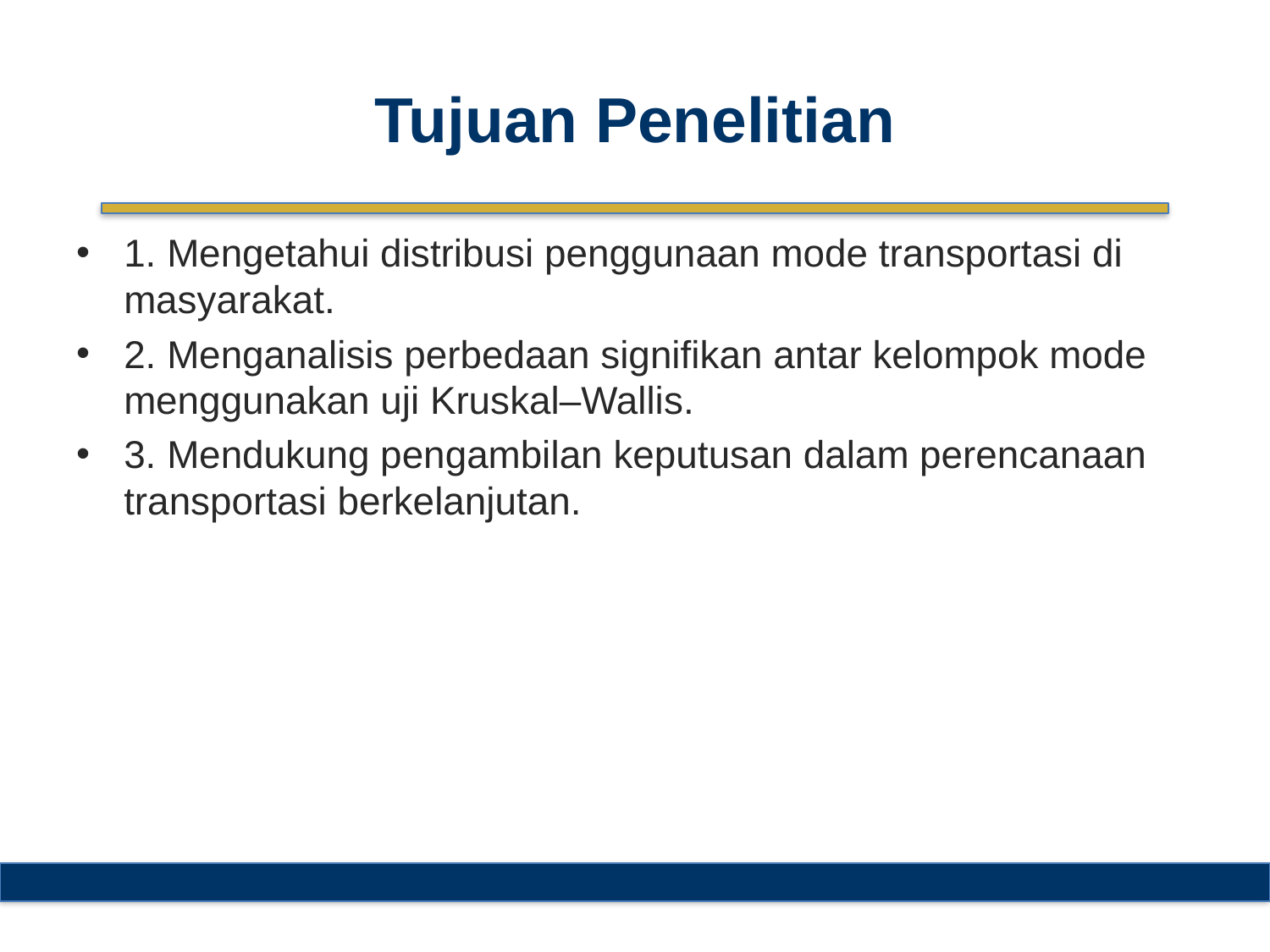

# Tujuan Penelitian

1. Mengetahui distribusi penggunaan mode transportasi di masyarakat.
2. Menganalisis perbedaan signifikan antar kelompok mode menggunakan uji Kruskal–Wallis.
3. Mendukung pengambilan keputusan dalam perencanaan transportasi berkelanjutan.